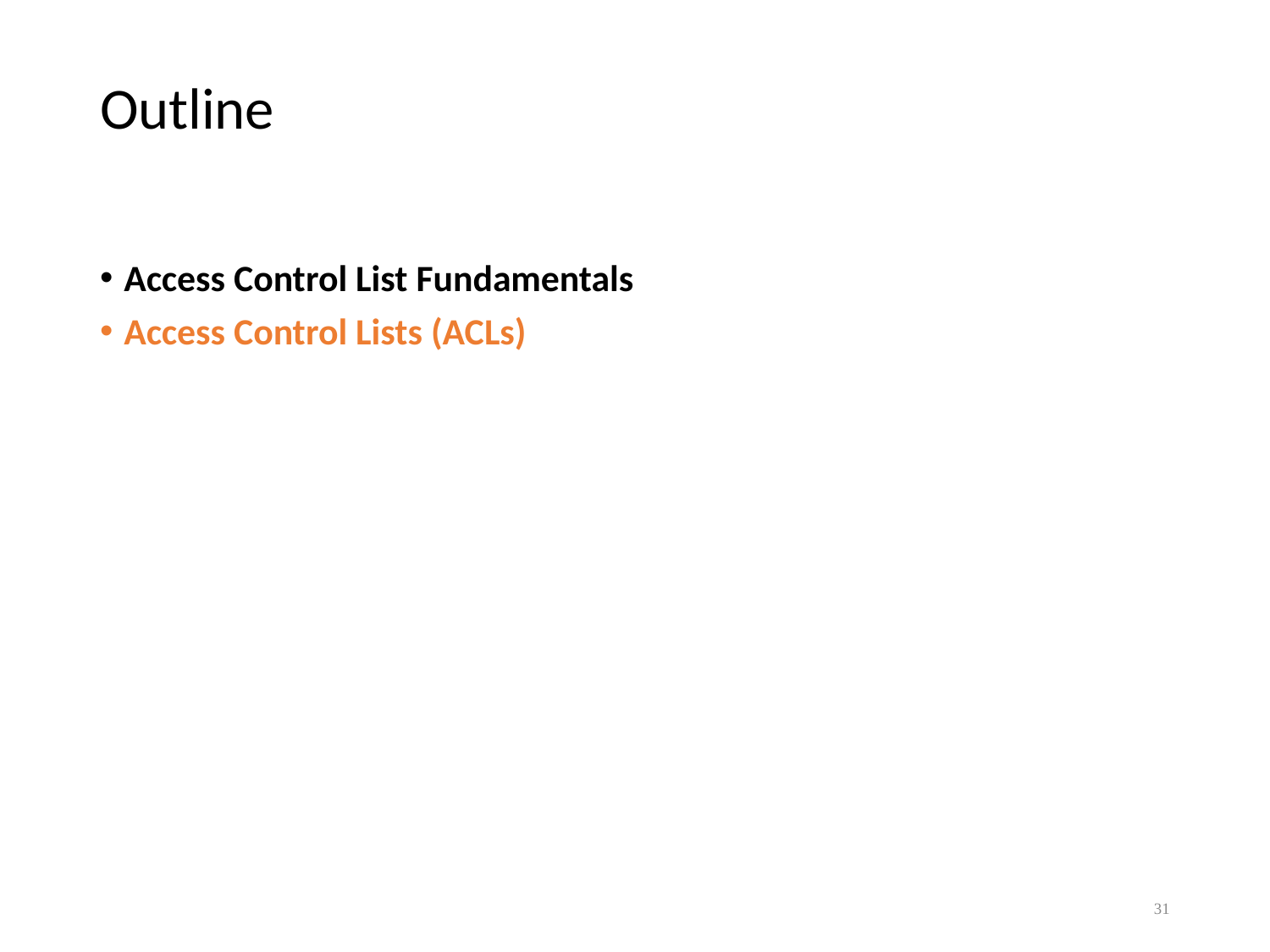

# Outline
Access Control List Fundamentals
Access Control Lists (ACLs)
31